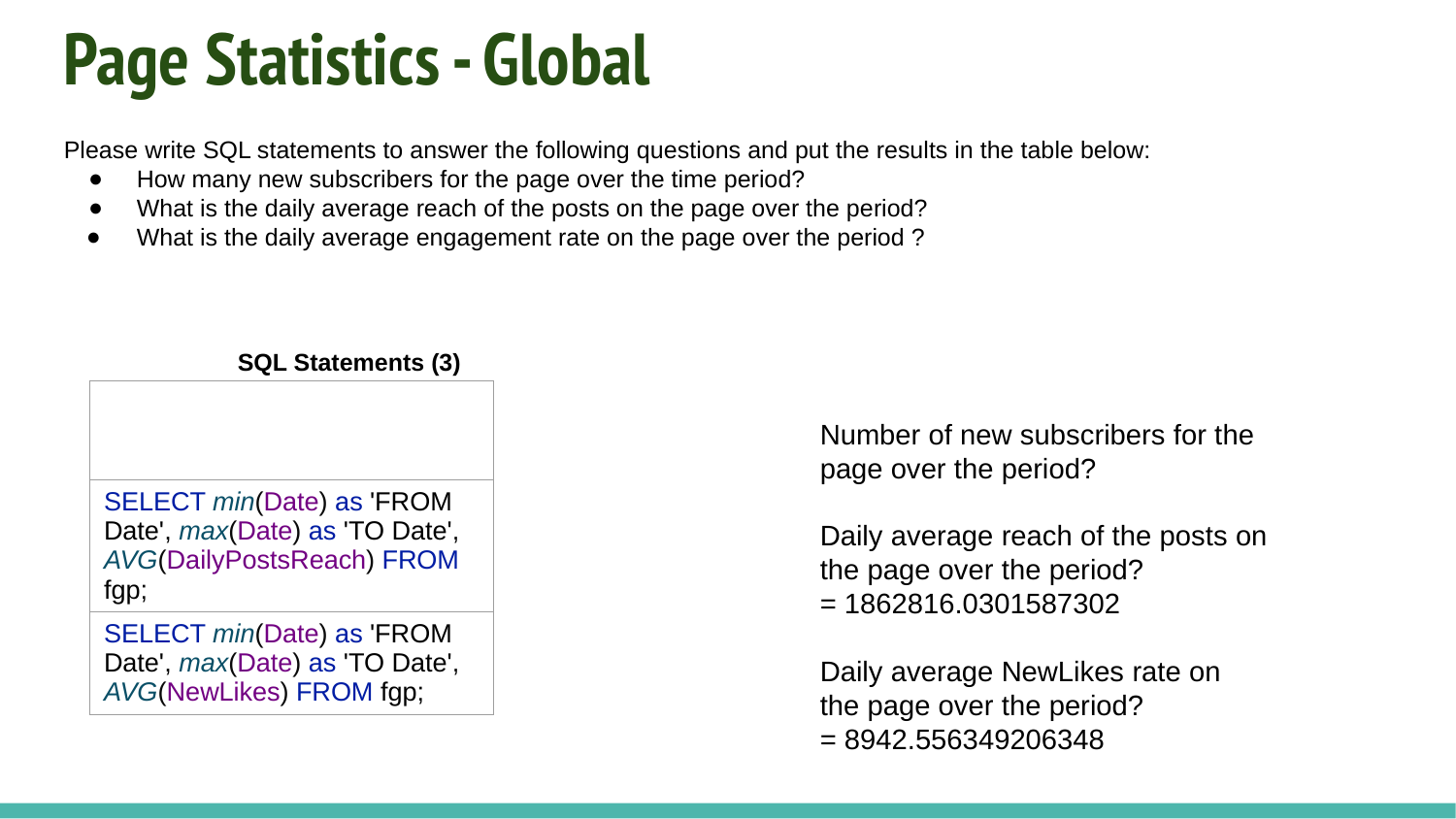

Page Statistics - Global
Please write SQL statements to answer the following questions and put the results in the table below:
How many new subscribers for the page over the time period?
What is the daily average reach of the posts on the page over the period?
What is the daily average engagement rate on the page over the period ?
SQL Statements (3)
|  |
| --- |
| SELECT min(Date) as 'FROM Date', max(Date) as 'TO Date', AVG(DailyPostsReach) FROM fgp; |
| SELECT min(Date) as 'FROM Date', max(Date) as 'TO Date', AVG(NewLikes) FROM fgp; |
Number of new subscribers for the page over the period?

Daily average reach of the posts on the page over the period?
= 1862816.0301587302

Daily average NewLikes rate on the page over the period?
= 8942.556349206348